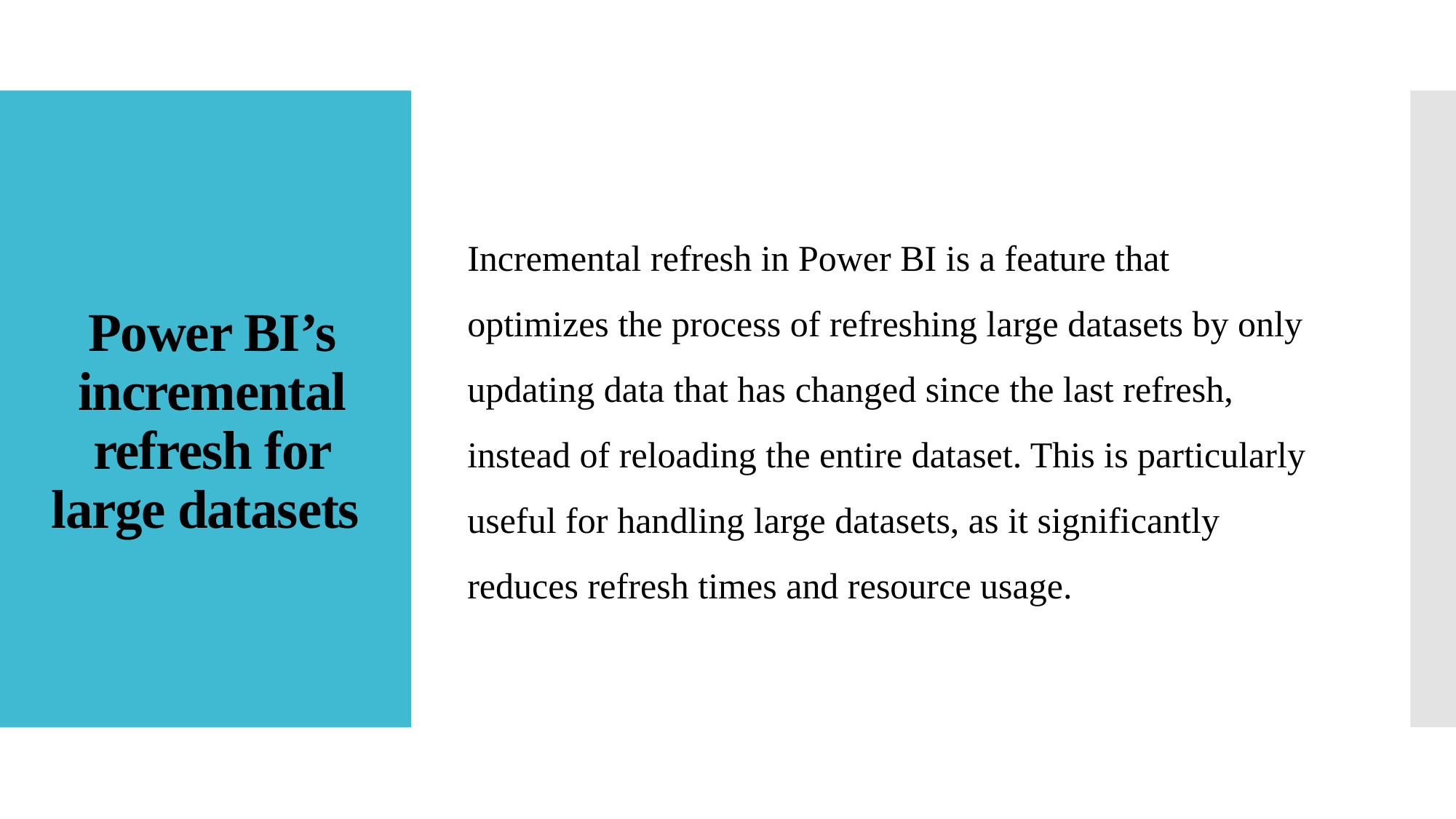

Incremental refresh in Power BI is a feature that optimizes the process of refreshing large datasets by only updating data that has changed since the last refresh, instead of reloading the entire dataset. This is particularly useful for handling large datasets, as it significantly reduces refresh times and resource usage.
# Power BI’s incremental refresh for large datasets